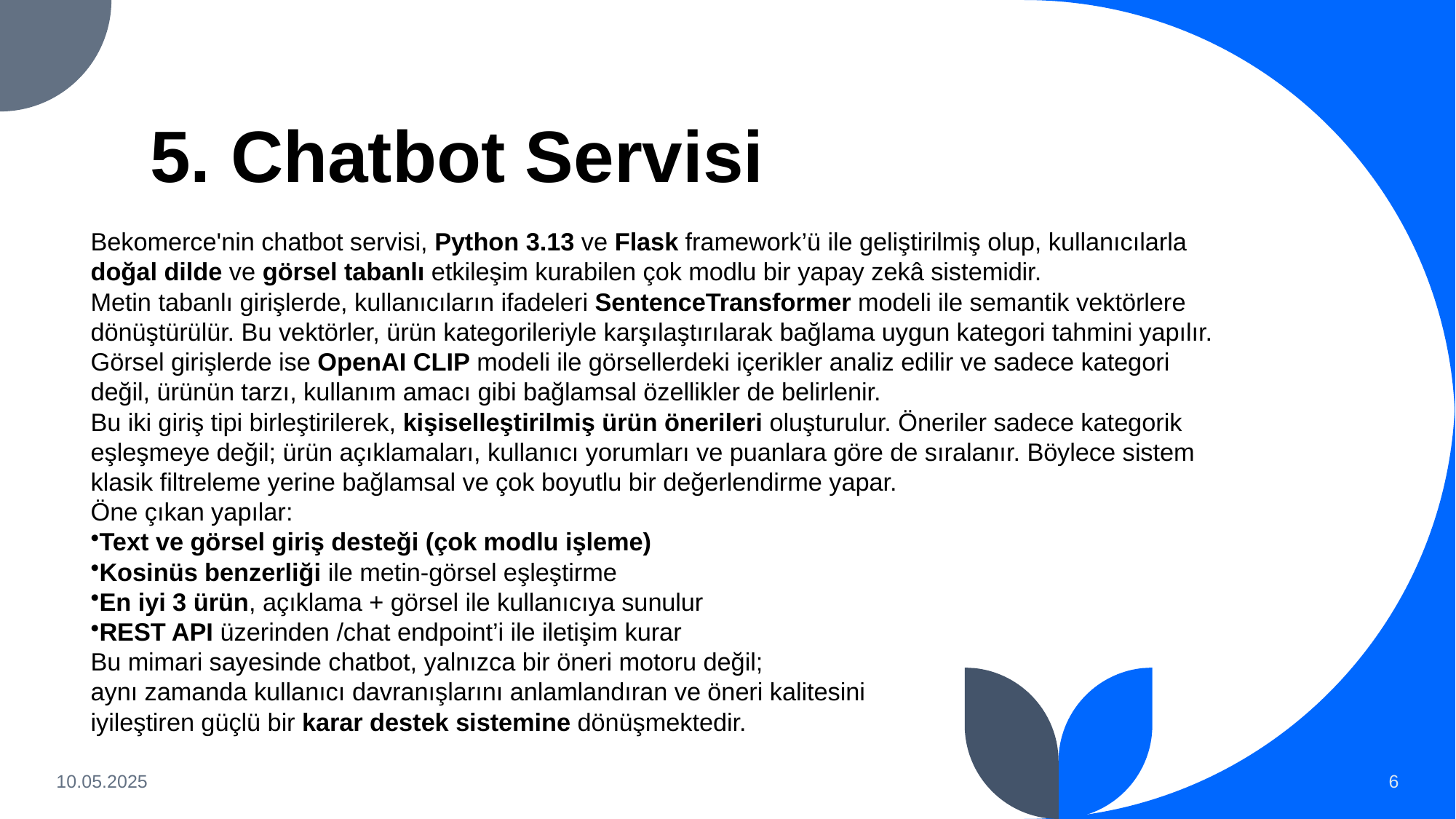

# 5. Chatbot Servisi
Bekomerce'nin chatbot servisi, Python 3.13 ve Flask framework’ü ile geliştirilmiş olup, kullanıcılarla doğal dilde ve görsel tabanlı etkileşim kurabilen çok modlu bir yapay zekâ sistemidir.
Metin tabanlı girişlerde, kullanıcıların ifadeleri SentenceTransformer modeli ile semantik vektörlere dönüştürülür. Bu vektörler, ürün kategorileriyle karşılaştırılarak bağlama uygun kategori tahmini yapılır.
Görsel girişlerde ise OpenAI CLIP modeli ile görsellerdeki içerikler analiz edilir ve sadece kategori değil, ürünün tarzı, kullanım amacı gibi bağlamsal özellikler de belirlenir.
Bu iki giriş tipi birleştirilerek, kişiselleştirilmiş ürün önerileri oluşturulur. Öneriler sadece kategorik eşleşmeye değil; ürün açıklamaları, kullanıcı yorumları ve puanlara göre de sıralanır. Böylece sistem klasik filtreleme yerine bağlamsal ve çok boyutlu bir değerlendirme yapar.
Öne çıkan yapılar:
Text ve görsel giriş desteği (çok modlu işleme)
Kosinüs benzerliği ile metin-görsel eşleştirme
En iyi 3 ürün, açıklama + görsel ile kullanıcıya sunulur
REST API üzerinden /chat endpoint’i ile iletişim kurar
Bu mimari sayesinde chatbot, yalnızca bir öneri motoru değil;
aynı zamanda kullanıcı davranışlarını anlamlandıran ve öneri kalitesini
iyileştiren güçlü bir karar destek sistemine dönüşmektedir.
10.05.2025
6